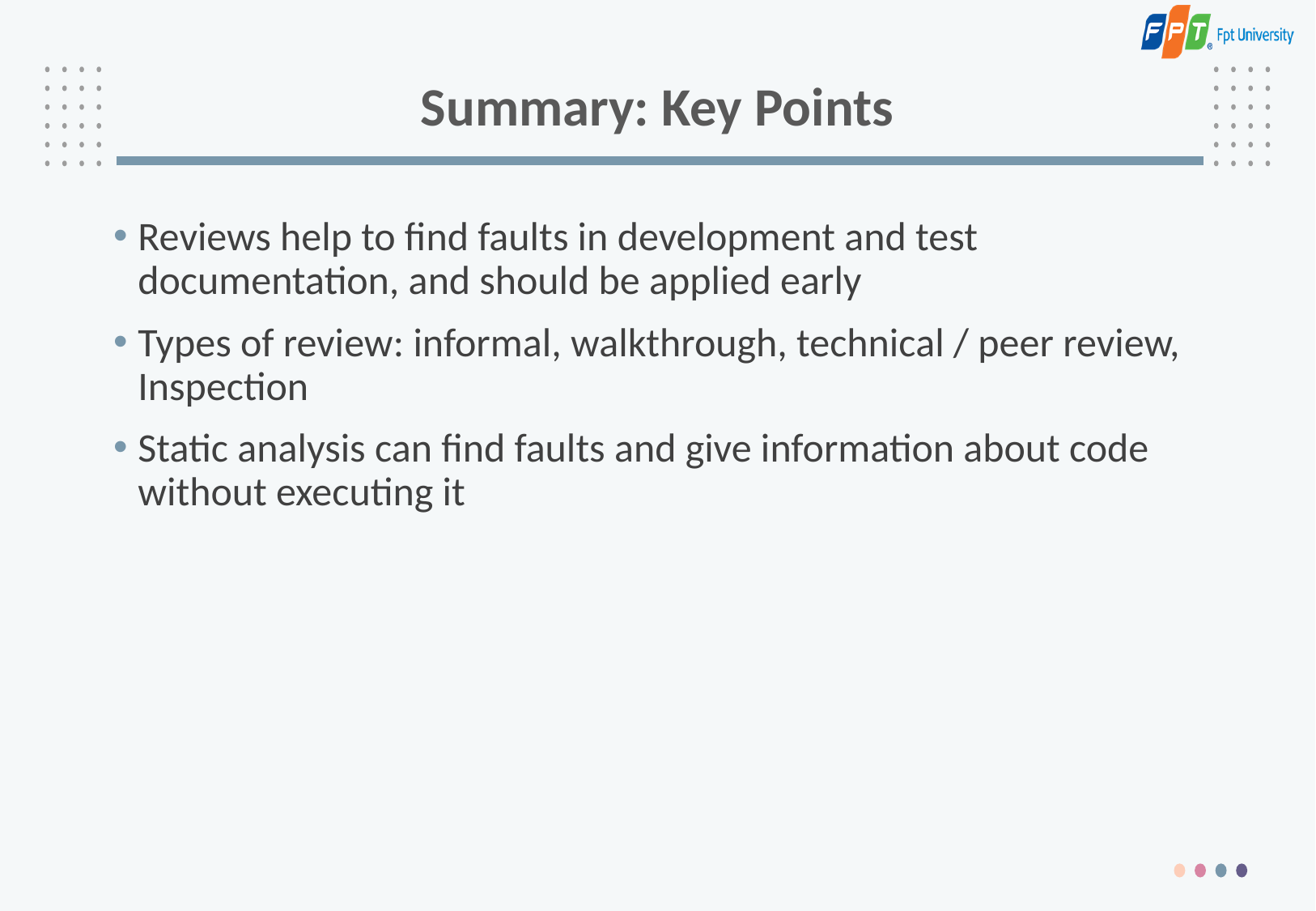

# Summary: Key Points
Reviews help to find faults in development and test documentation, and should be applied early
Types of review: informal, walkthrough, technical / peer review, Inspection
Static analysis can find faults and give information about code without executing it